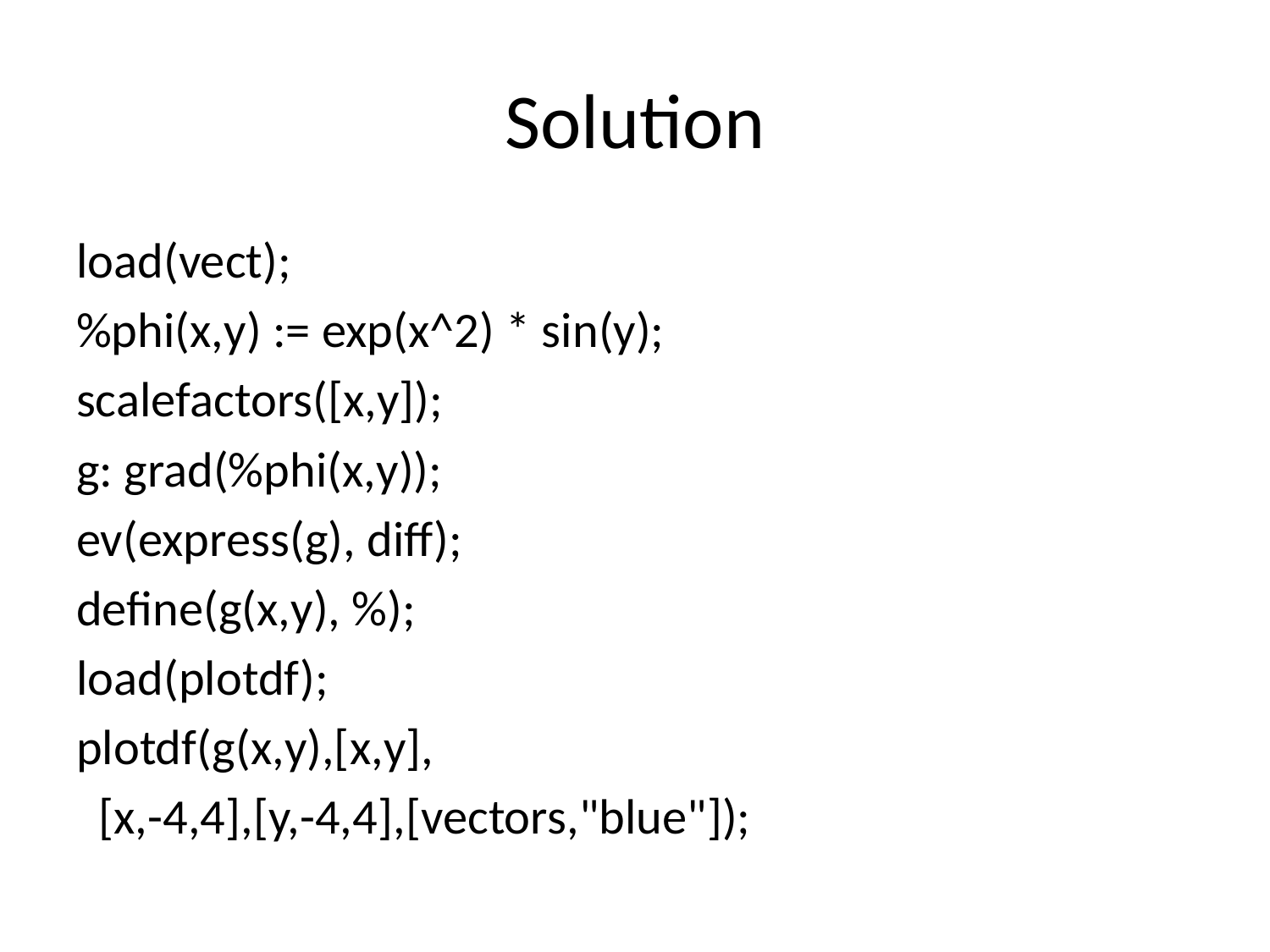

# Solution
load(vect);
%phi(x,y) := exp(x^2) * sin(y);
scalefactors([x,y]);
g: grad(%phi(x,y));
ev(express(g), diff);
define(g(x,y), %);
load(plotdf);
plotdf(g(x,y),[x,y],
  [x,-4,4],[y,-4,4],[vectors,"blue"]);